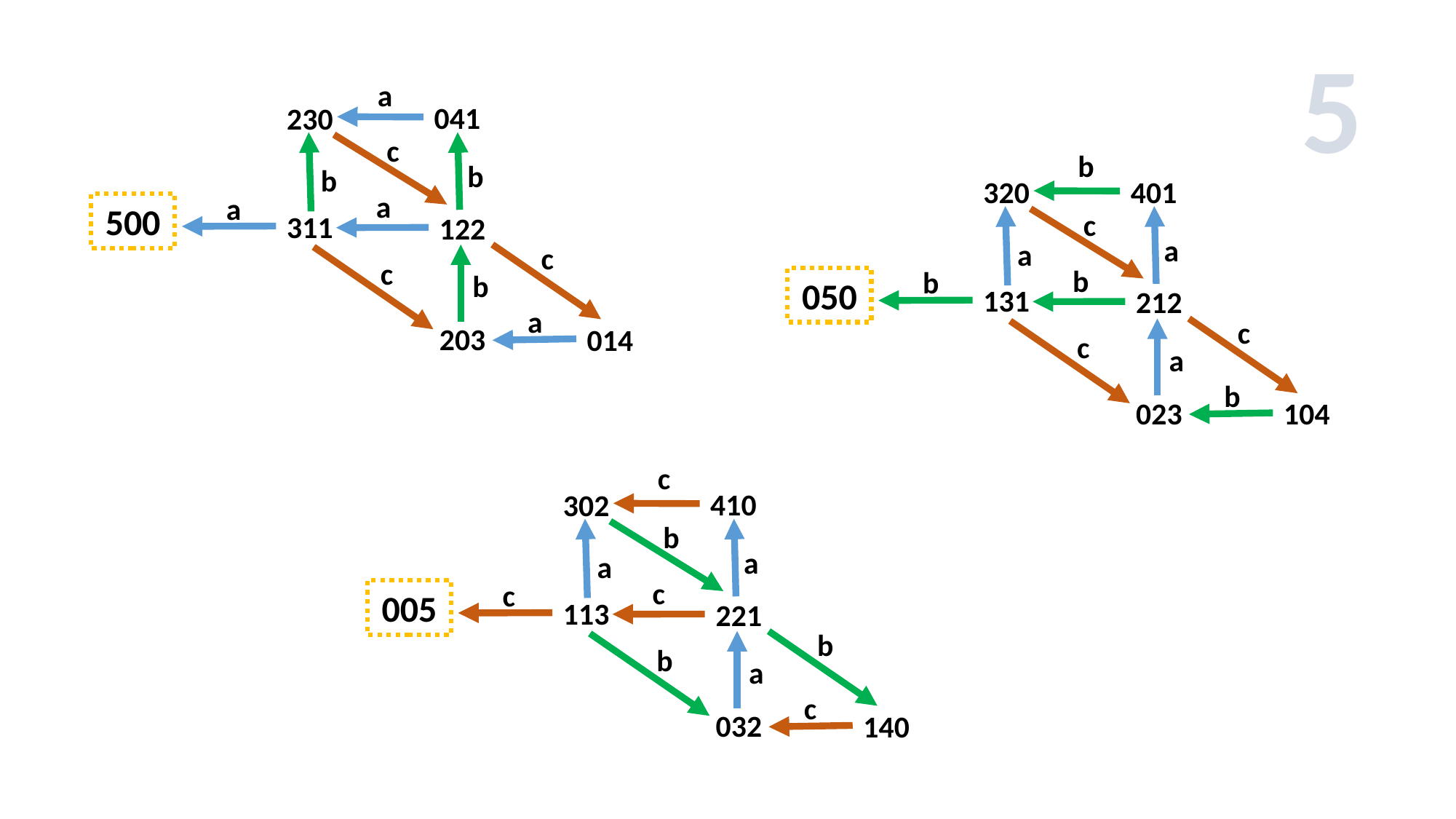

5
a
041
230
c
b
b
b
401
320
a
a
500
c
311
122
a
a
c
c
b
b
b
050
131
212
a
c
203
014
c
a
b
023
104
c
410
302
b
a
a
c
c
005
113
221
b
b
a
c
032
140